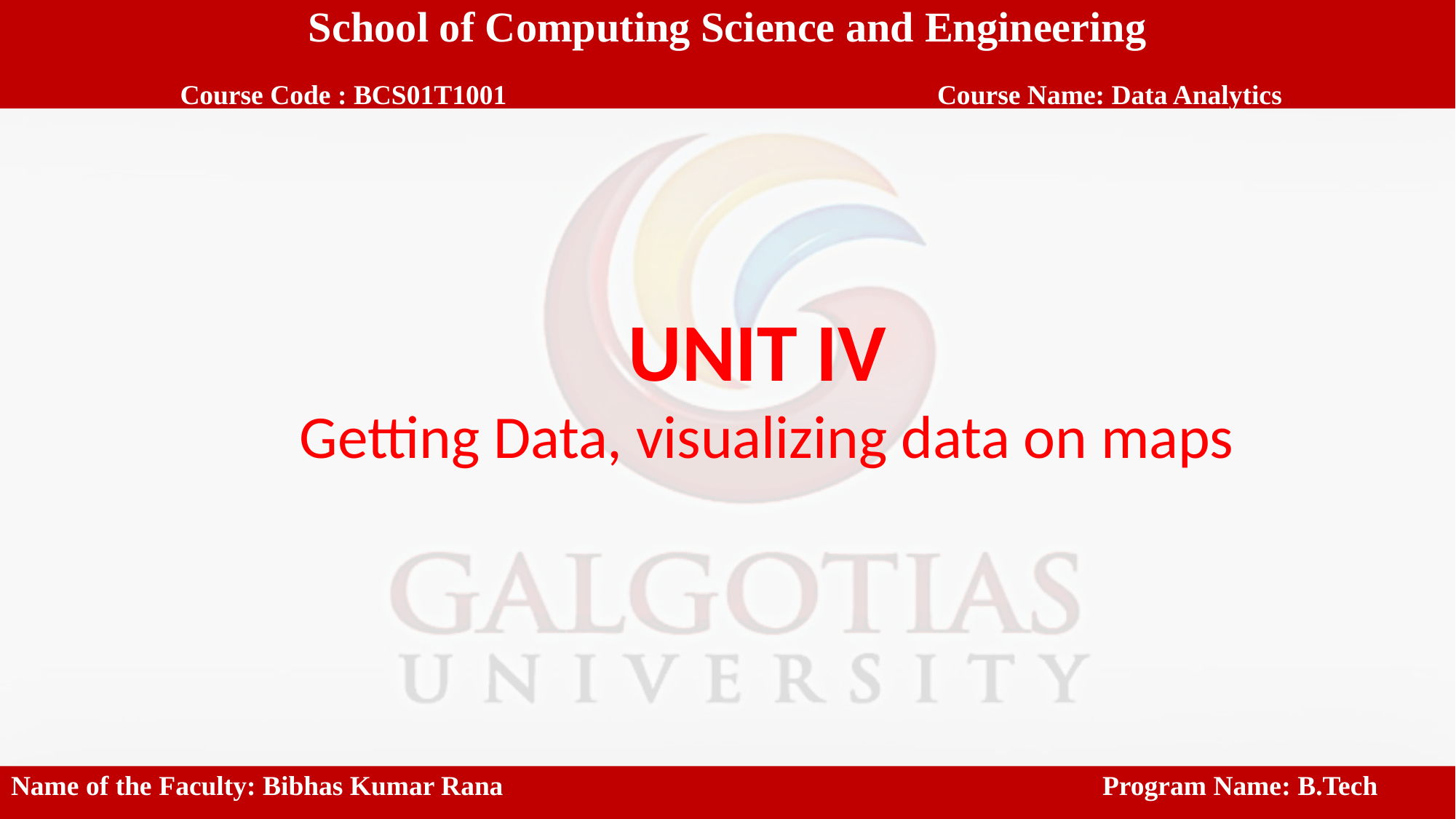

School of Computing Science and Engineering
 Course Code : BCS01T1001		   		Course Name: Data Analytics

UNIT IV
Getting Data, visualizing data on maps
Name of the Faculty: Bibhas Kumar Rana						Program Name: B.Tech